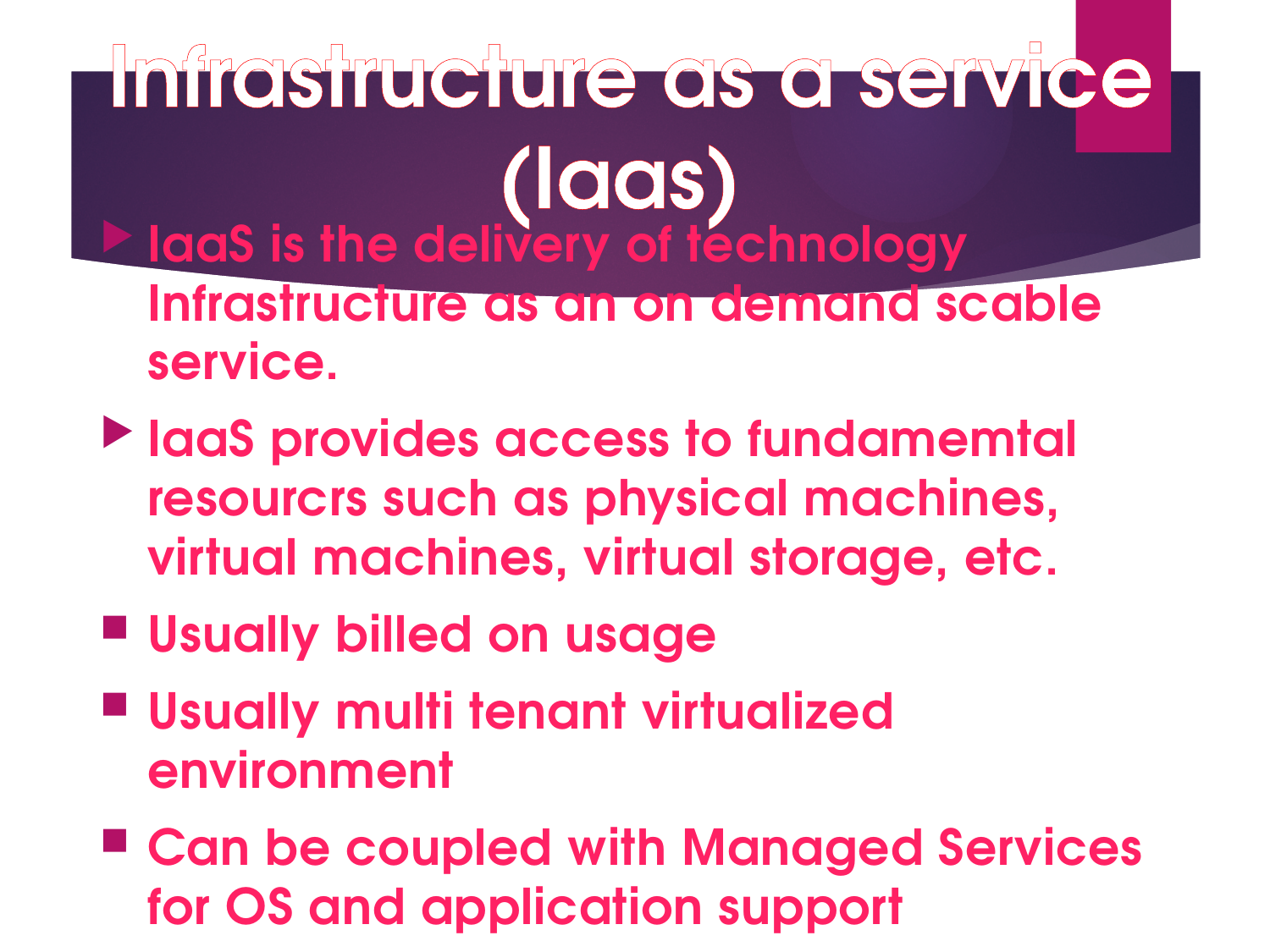

# Infrastructure as a service (Iaas)
IaaS is the delivery of technology Infrastructure as an on demand scable service.
IaaS provides access to fundamemtal resourcrs such as physical machines, virtual machines, virtual storage, etc.
Usually billed on usage
Usually multi tenant virtualized environment
Can be coupled with Managed Services for OS and application support